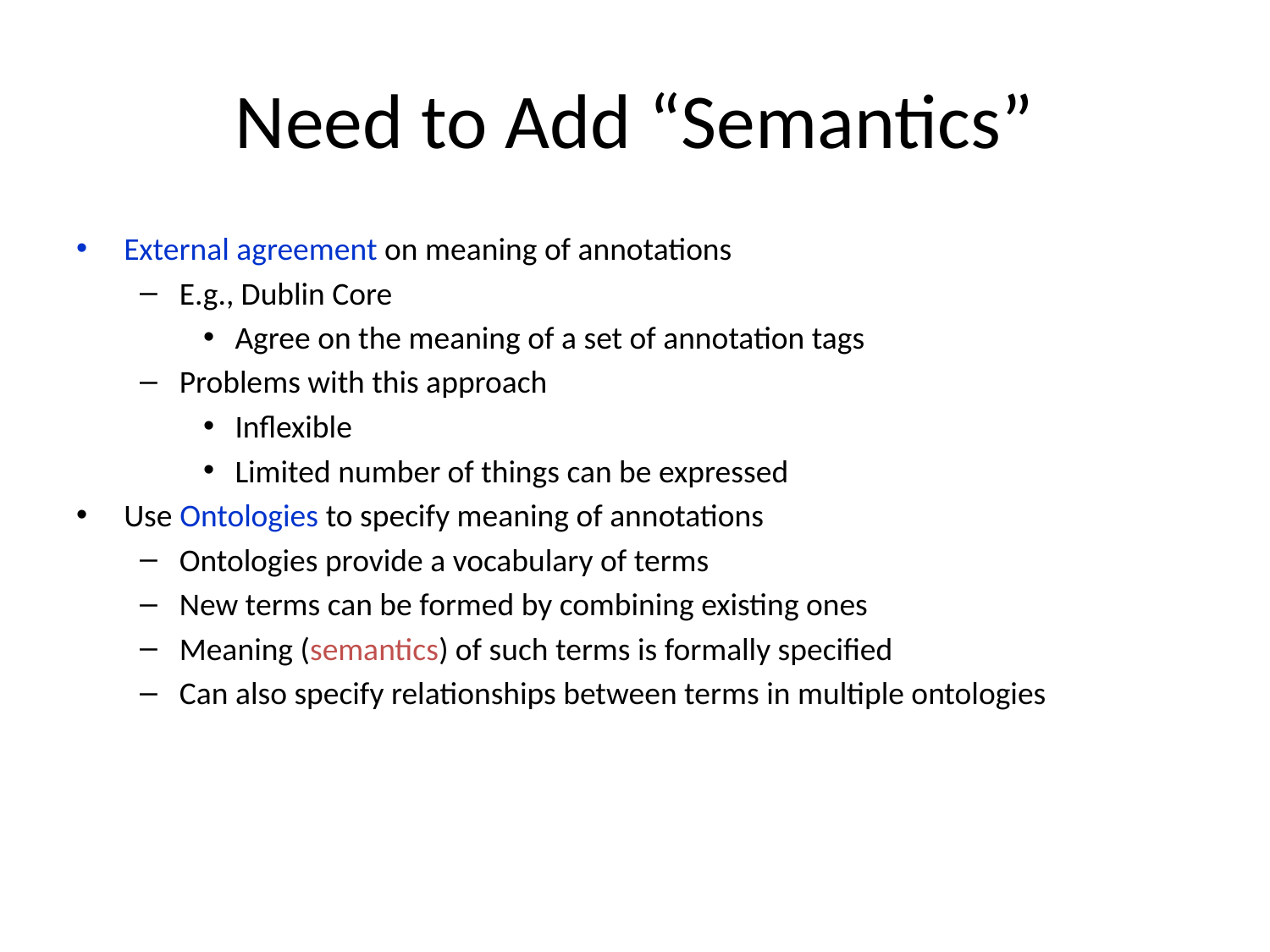

# Need to Add “Semantics”
External agreement on meaning of annotations
E.g., Dublin Core
Agree on the meaning of a set of annotation tags
Problems with this approach
Inflexible
Limited number of things can be expressed
Use Ontologies to specify meaning of annotations
Ontologies provide a vocabulary of terms
New terms can be formed by combining existing ones
Meaning (semantics) of such terms is formally specified
Can also specify relationships between terms in multiple ontologies